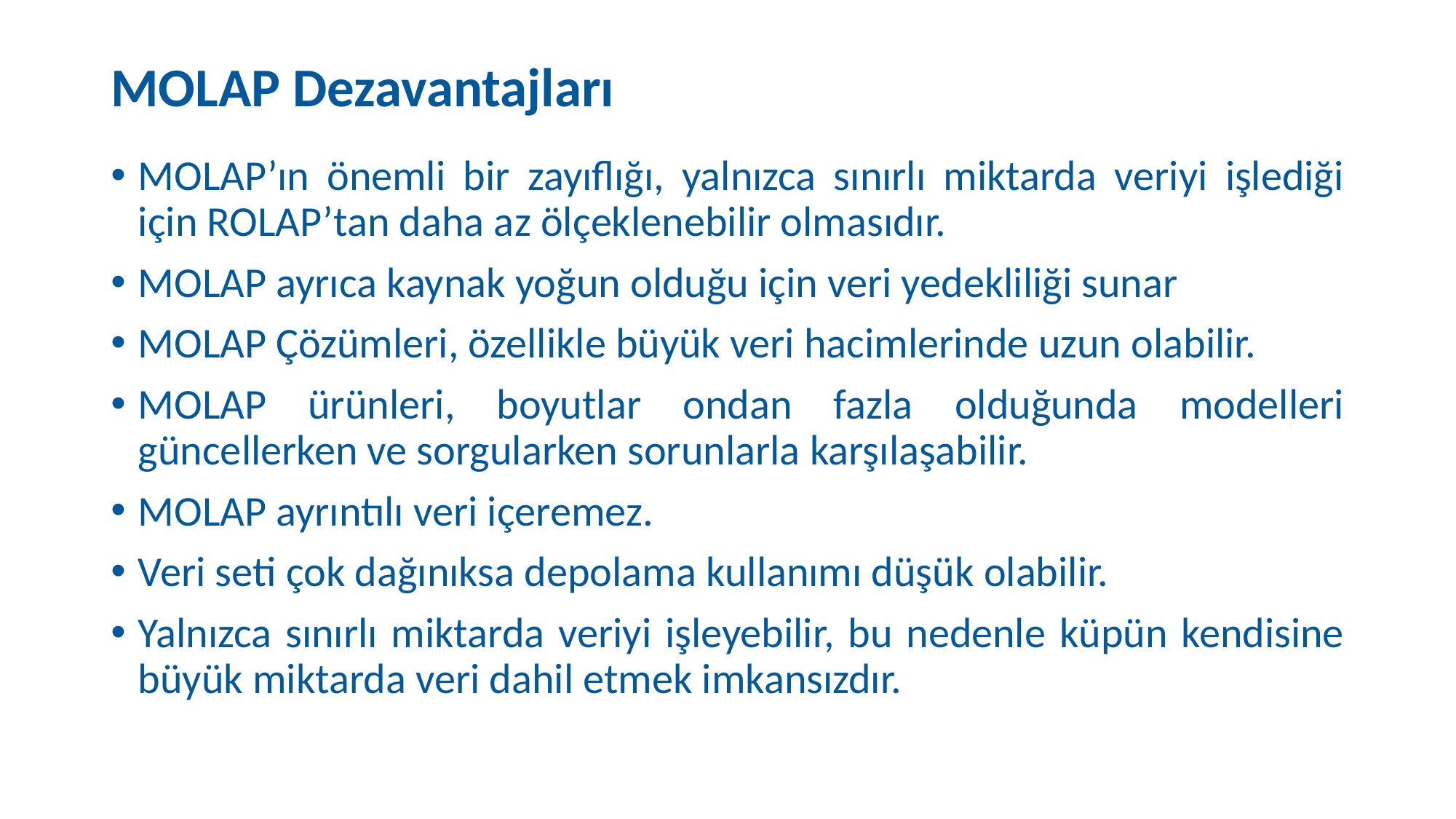

# MOLAP Dezavantajları
MOLAP’ın önemli bir zayıflığı, yalnızca sınırlı miktarda veriyi işlediği için ROLAP’tan daha az ölçeklenebilir olmasıdır.
MOLAP ayrıca kaynak yoğun olduğu için veri yedekliliği sunar
MOLAP Çözümleri, özellikle büyük veri hacimlerinde uzun olabilir.
MOLAP ürünleri, boyutlar ondan fazla olduğunda modelleri güncellerken ve sorgularken sorunlarla karşılaşabilir.
MOLAP ayrıntılı veri içeremez.
Veri seti çok dağınıksa depolama kullanımı düşük olabilir.
Yalnızca sınırlı miktarda veriyi işleyebilir, bu nedenle küpün kendisine büyük miktarda veri dahil etmek imkansızdır.